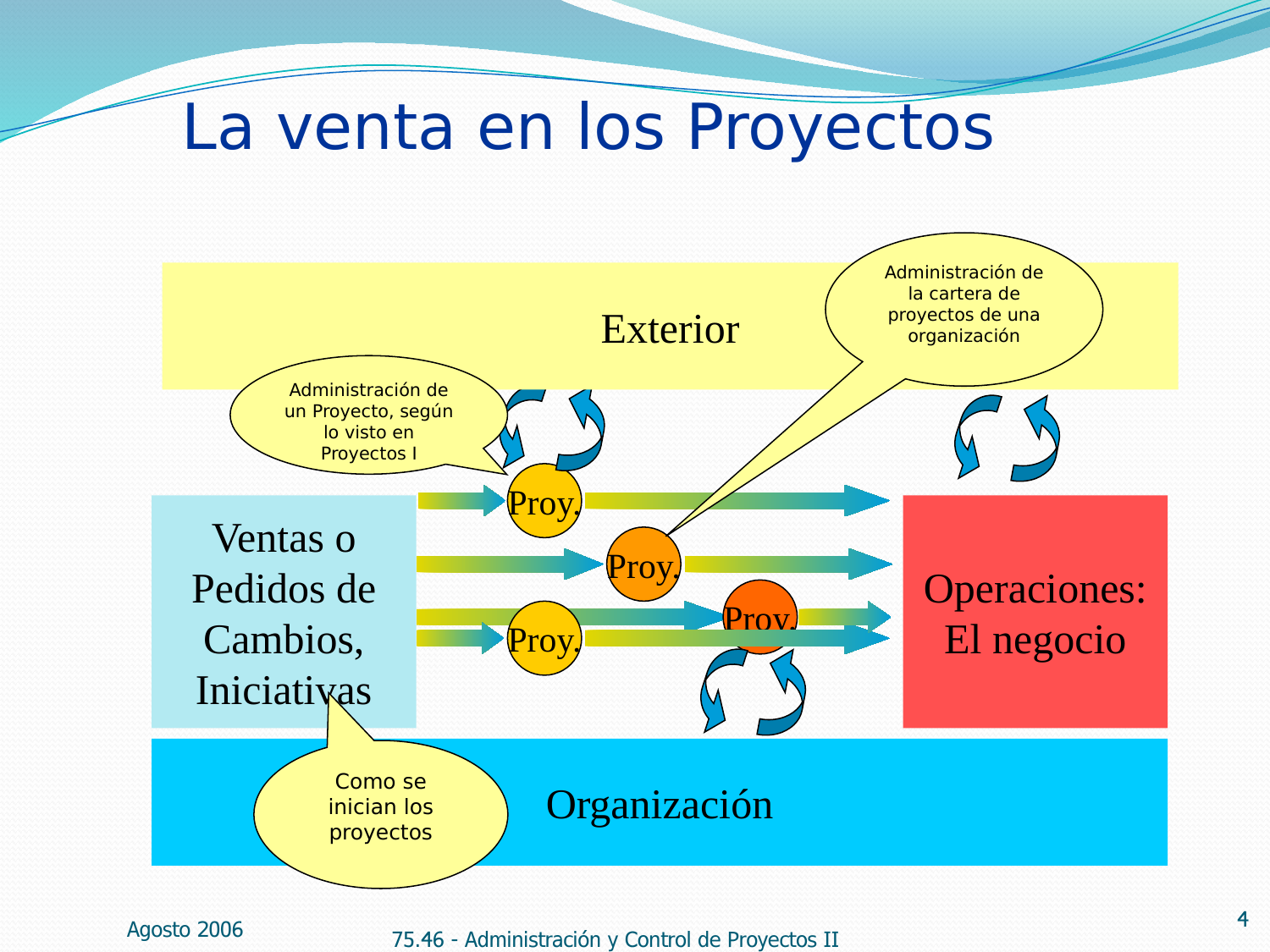

La venta en los Proyectos
Administración de la cartera de proyectos de una organización
Exterior
Administración de un Proyecto, según lo visto en Proyectos I

Proy.

Operaciones: El negocio

Ventas o
Pedidos de Cambios, Iniciativas
Proy.
Proy.
Proy.

Organización
Como se inician los proyectos
4
Agosto 2006
75.46 - Administración y Control de Proyectos II